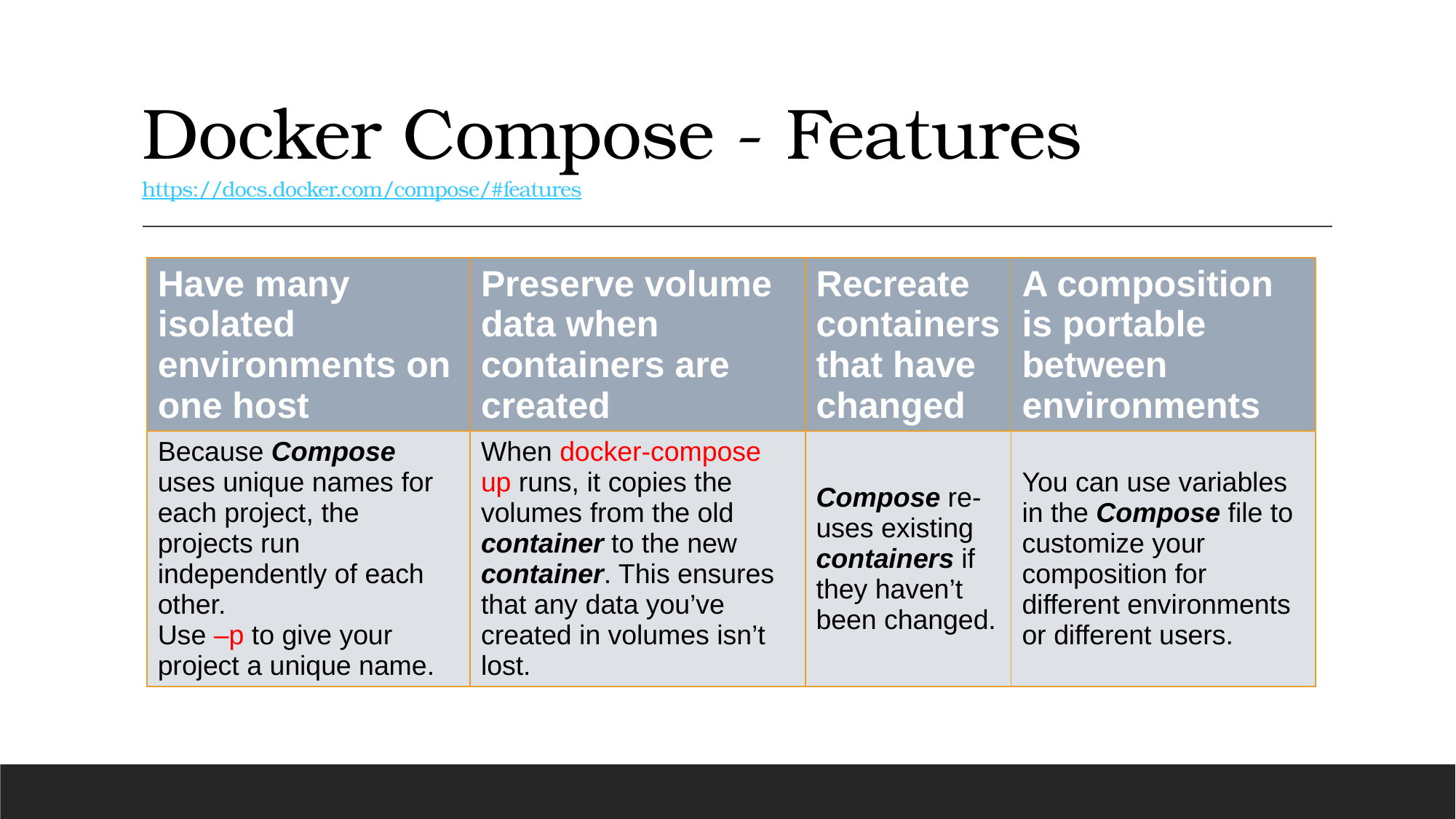

# Docker Compose - Features https://docs.docker.com/compose/#features
| Have many isolated environments on one host | Preserve volume data when containers are created | Recreate containers that have changed | A composition is portable between environments |
| --- | --- | --- | --- |
| Because Compose uses unique names for each project, the projects run independently of each other. Use –p to give your project a unique name. | When docker-compose up runs, it copies the volumes from the old container to the new container. This ensures that any data you’ve created in volumes isn’t lost. | Compose re-uses existing containers if they haven’t been changed. | You can use variables in the Compose file to customize your composition for different environments or different users. |